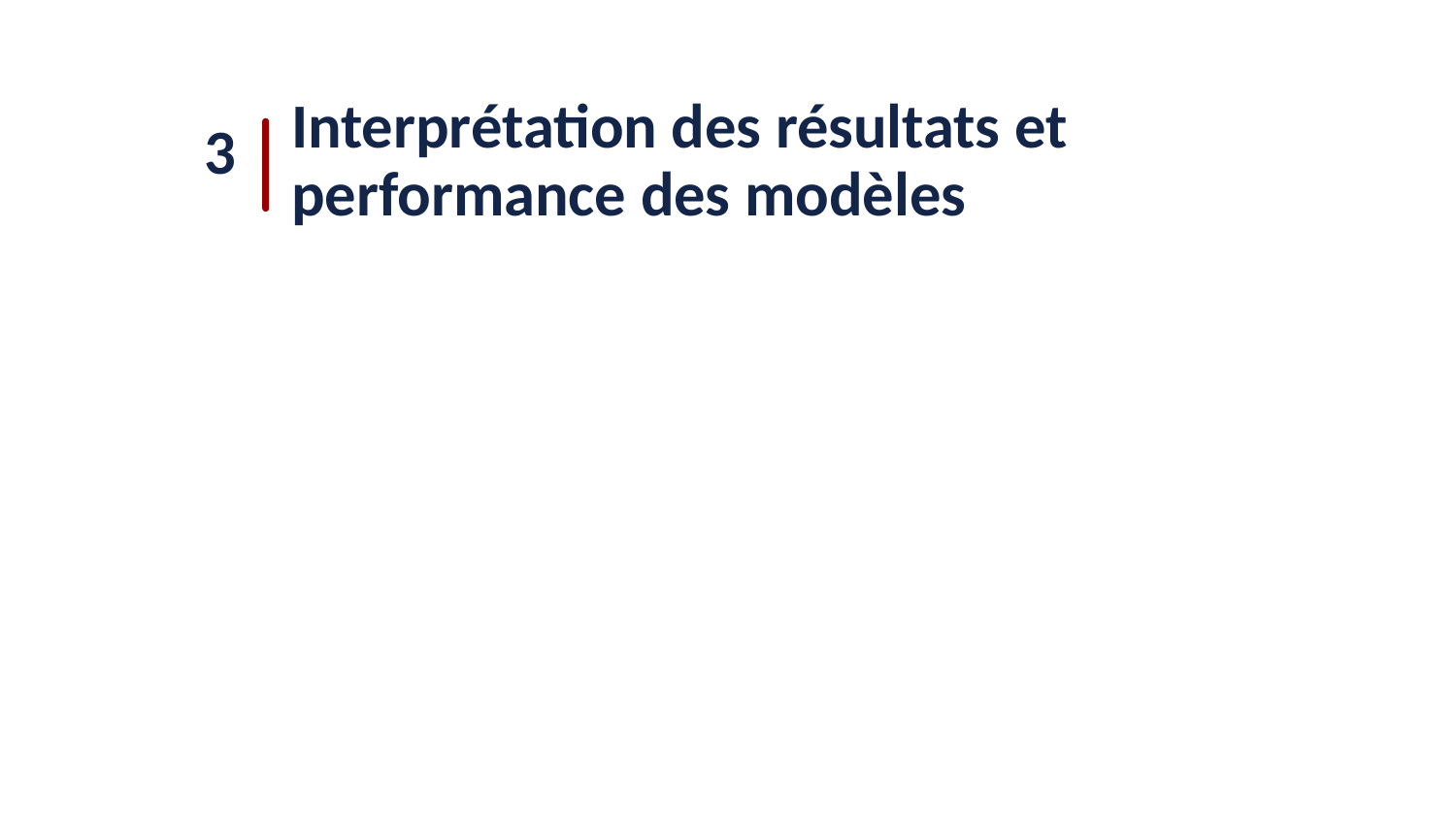

3
Interprétation des résultats et performance des modèles